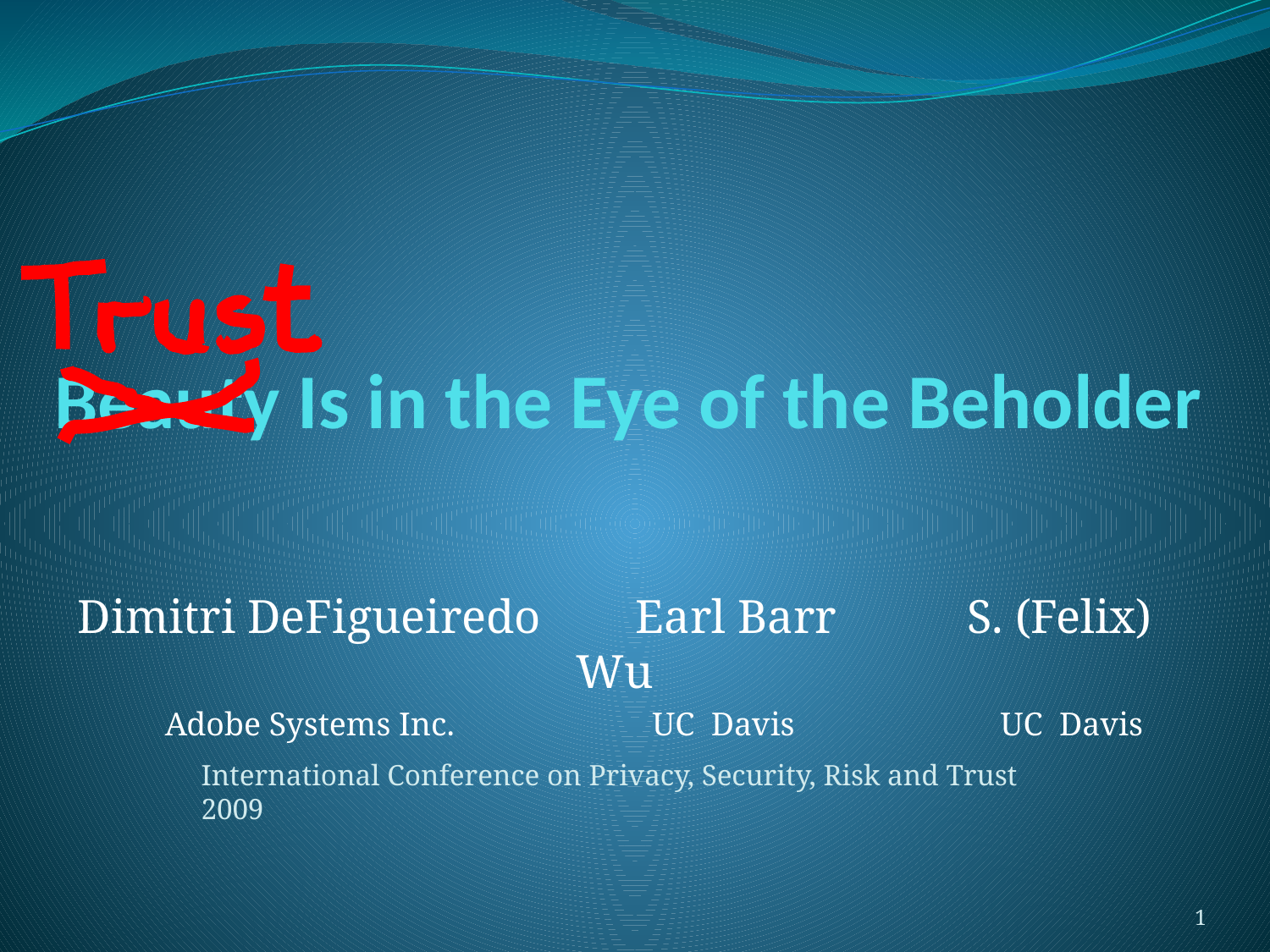

# Beauty Is in the Eye of the Beholder

Dimitri DeFigueiredo        Earl Barr           S. (Felix) Wu
           Adobe Systems Inc.                        UC  Davis                         UC  Davis
International Conference on Privacy, Security, Risk and Trust  2009
1